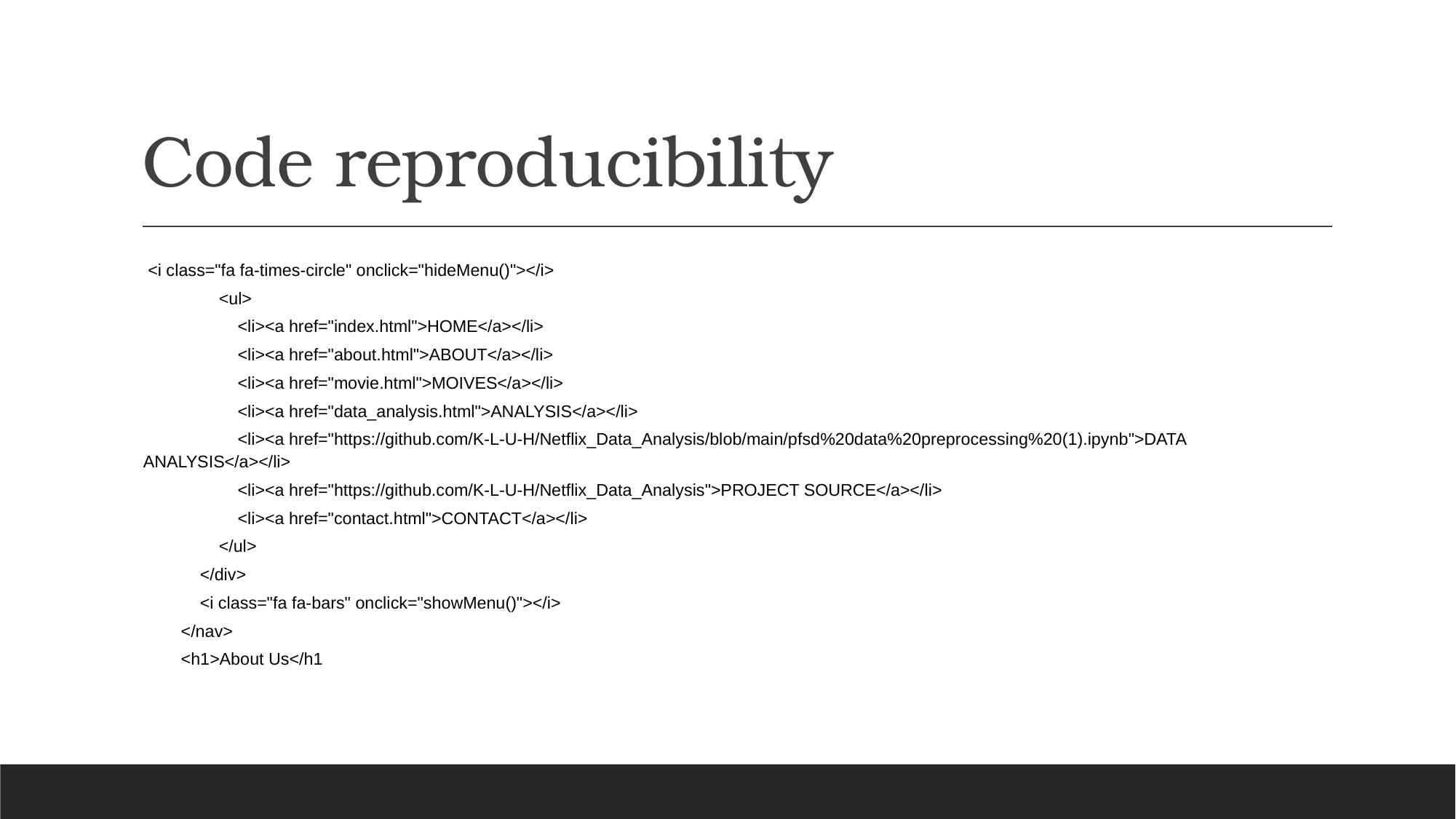

# Code reproducibility
 <i class="fa fa-times-circle" onclick="hideMenu()"></i>
                <ul>
                    <li><a href="index.html">HOME</a></li>
                    <li><a href="about.html">ABOUT</a></li>
                    <li><a href="movie.html">MOIVES</a></li>
                    <li><a href="data_analysis.html">ANALYSIS</a></li>
                    <li><a href="https://github.com/K-L-U-H/Netflix_Data_Analysis/blob/main/pfsd%20data%20preprocessing%20(1).ipynb">DATA ANALYSIS</a></li>
                    <li><a href="https://github.com/K-L-U-H/Netflix_Data_Analysis">PROJECT SOURCE</a></li>
                    <li><a href="contact.html">CONTACT</a></li>
                </ul>
            </div>
            <i class="fa fa-bars" onclick="showMenu()"></i>
        </nav>
        <h1>About Us</h1